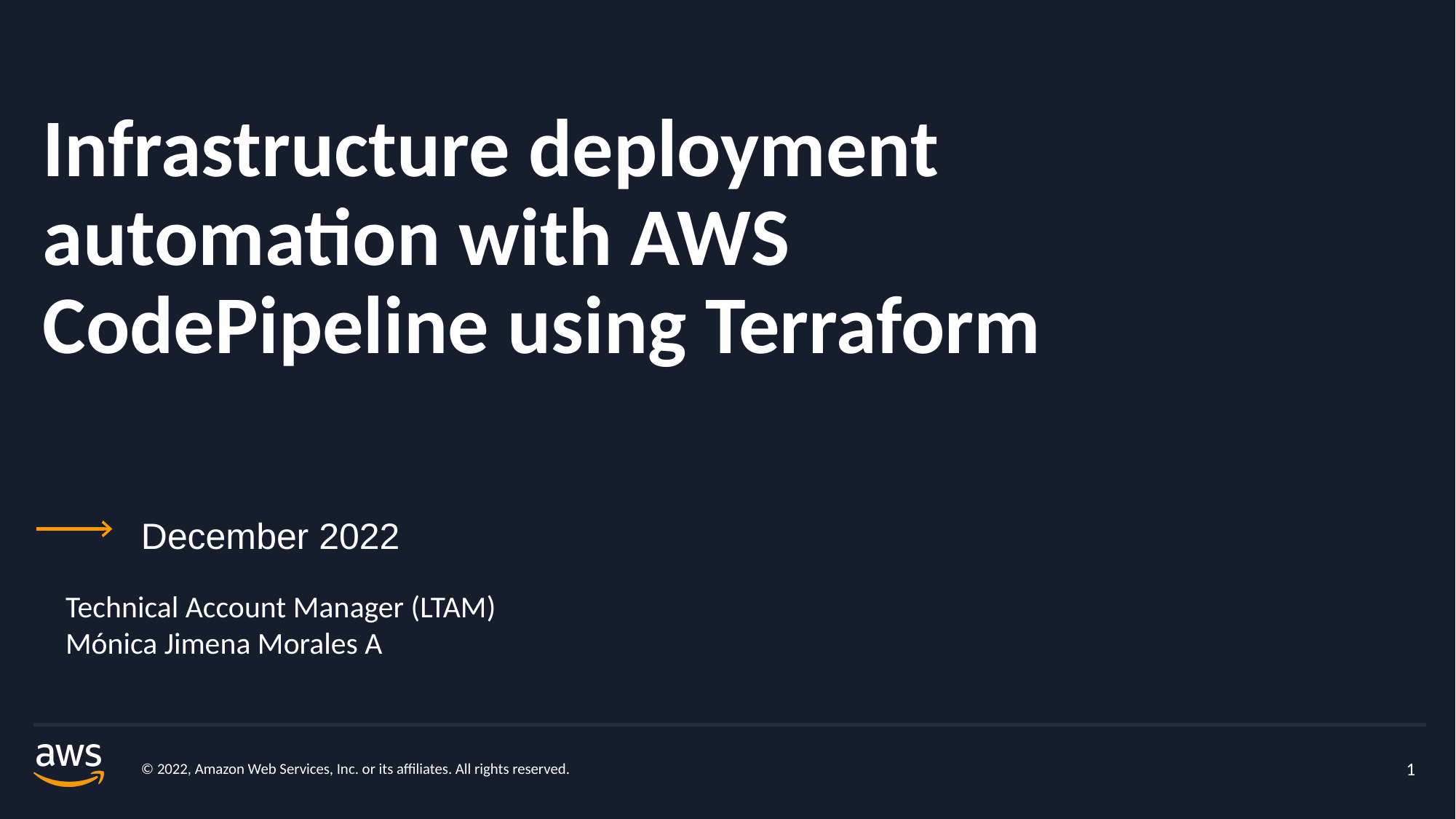

# Infrastructure deployment automation with AWS CodePipeline using Terraform
December 2022
Technical Account Manager (LTAM)
Mónica Jimena Morales A

© 2022, Amazon Web Services, Inc. or its affiliates. All rights reserved.
1